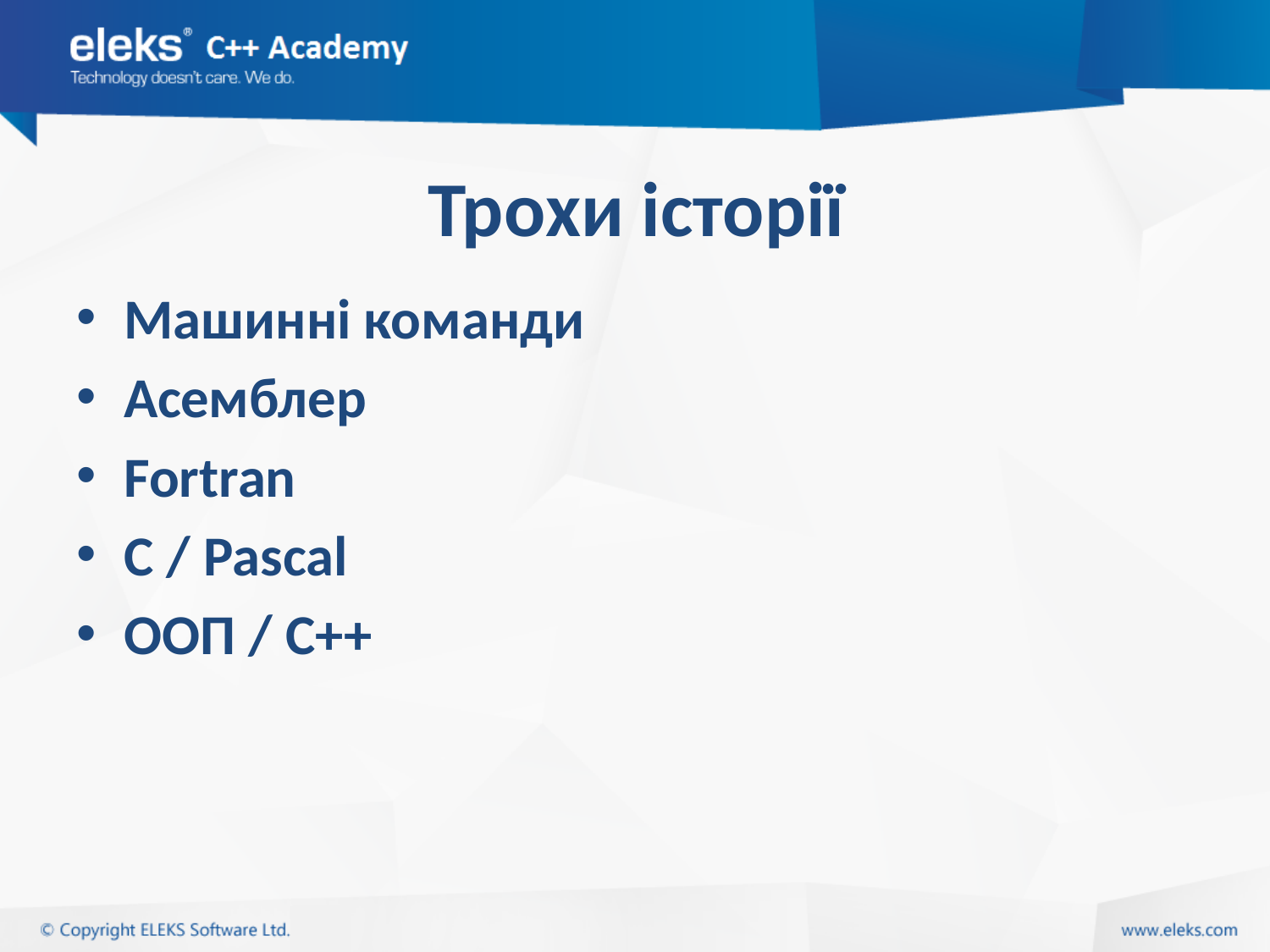

# Трохи історії
Машинні команди
Асемблер
Fortran
C / Pascal
ООП / C++